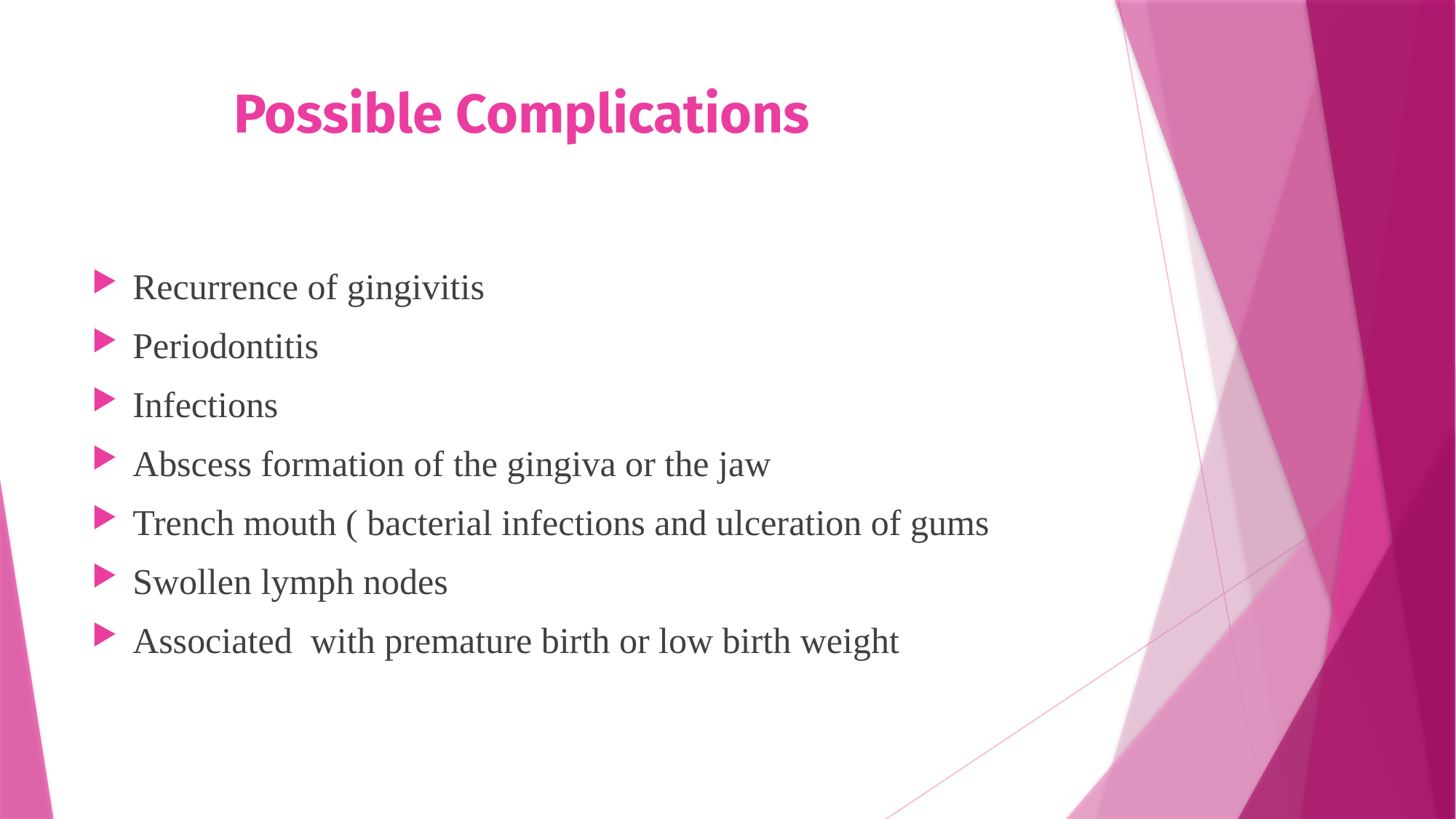

# Possible Complications
Recurrence of gingivitis
Periodontitis
Infections
Abscess formation of the gingiva or the jaw
Trench mouth ( bacterial infections and ulceration of gums
Swollen lymph nodes
Associated  with premature birth or low birth weight